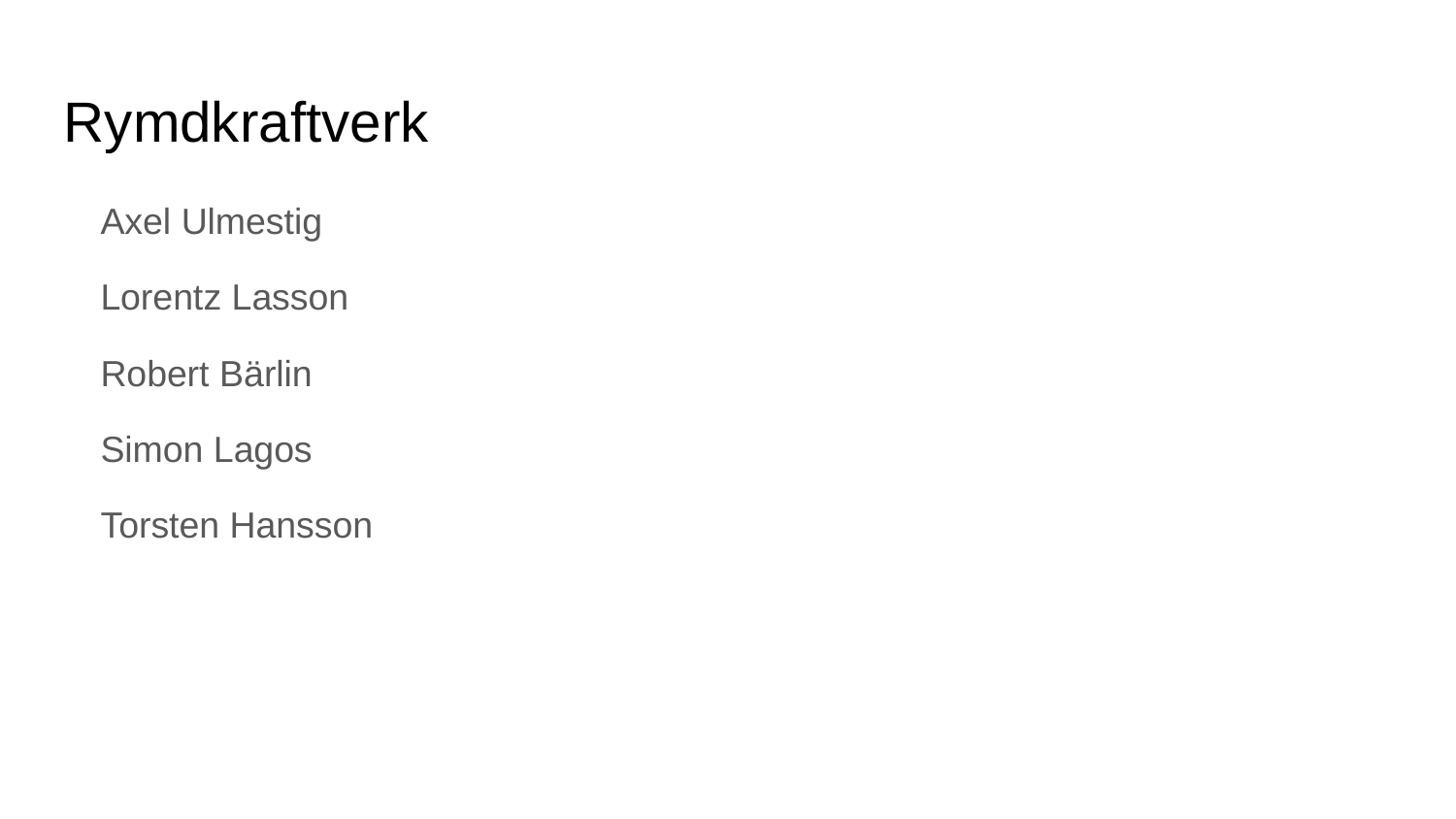

Rymdkraftverk
Axel Ulmestig
Lorentz Lasson
Robert Bärlin
Simon Lagos
Torsten Hansson